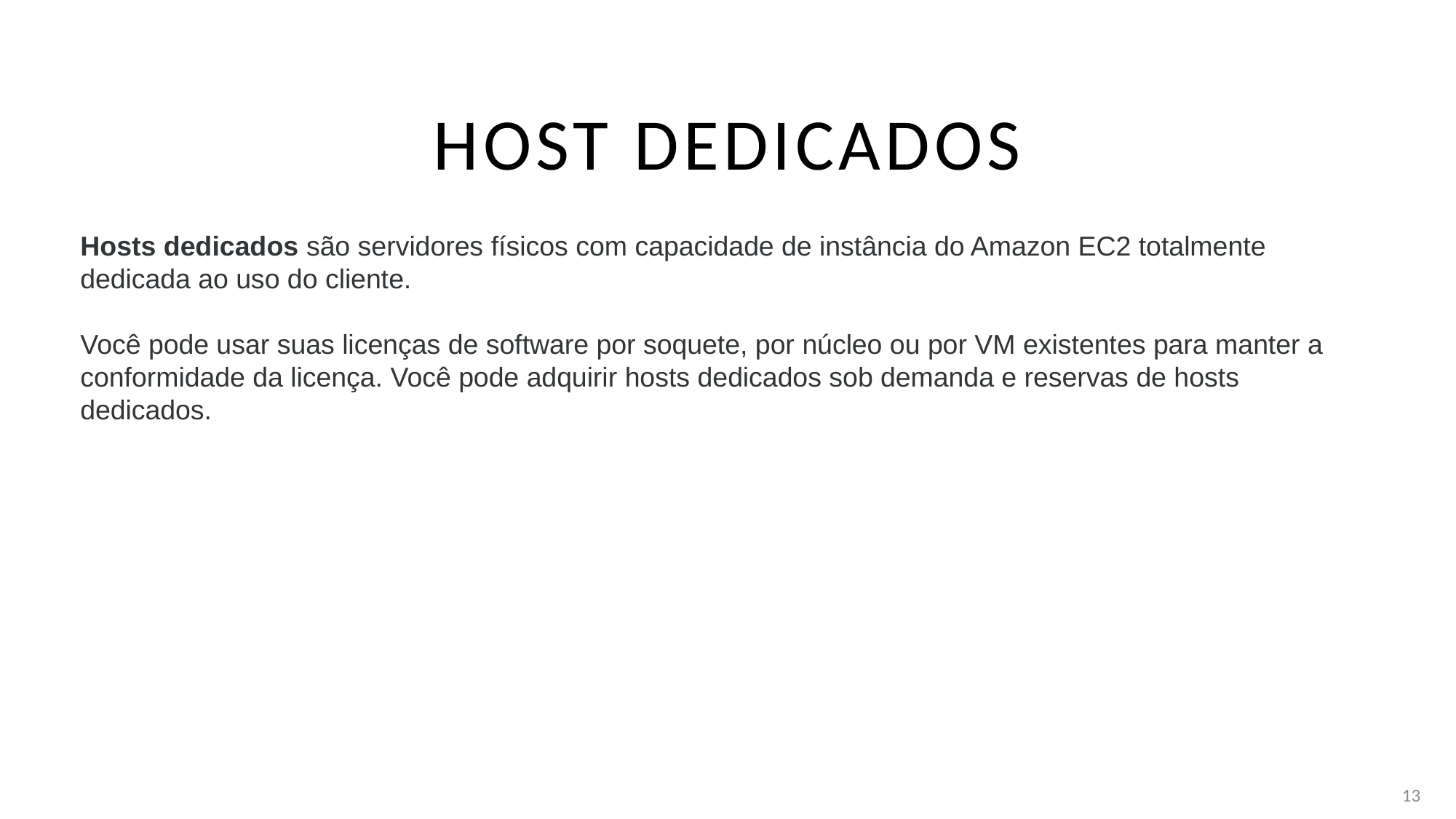

# Host dedicados
Hosts dedicados são servidores físicos com capacidade de instância do Amazon EC2 totalmente dedicada ao uso do cliente.
Você pode usar suas licenças de software por soquete, por núcleo ou por VM existentes para manter a conformidade da licença. Você pode adquirir hosts dedicados sob demanda e reservas de hosts dedicados.
13